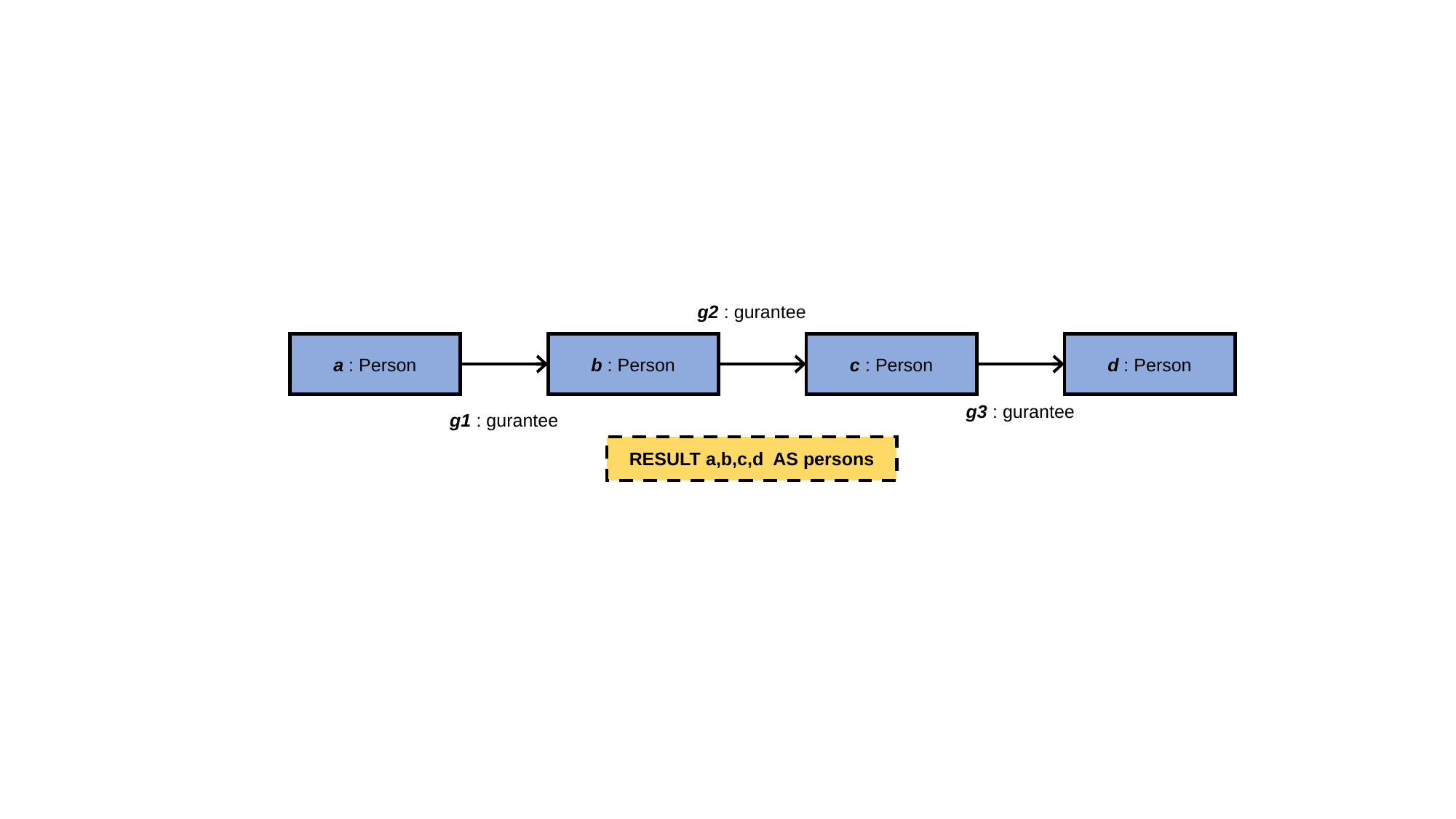

g2 : gurantee
a : Person
b : Person
c : Person
d : Person

g3 : gurantee
g1 : gurantee
RESULT a,b,c,d  AS persons